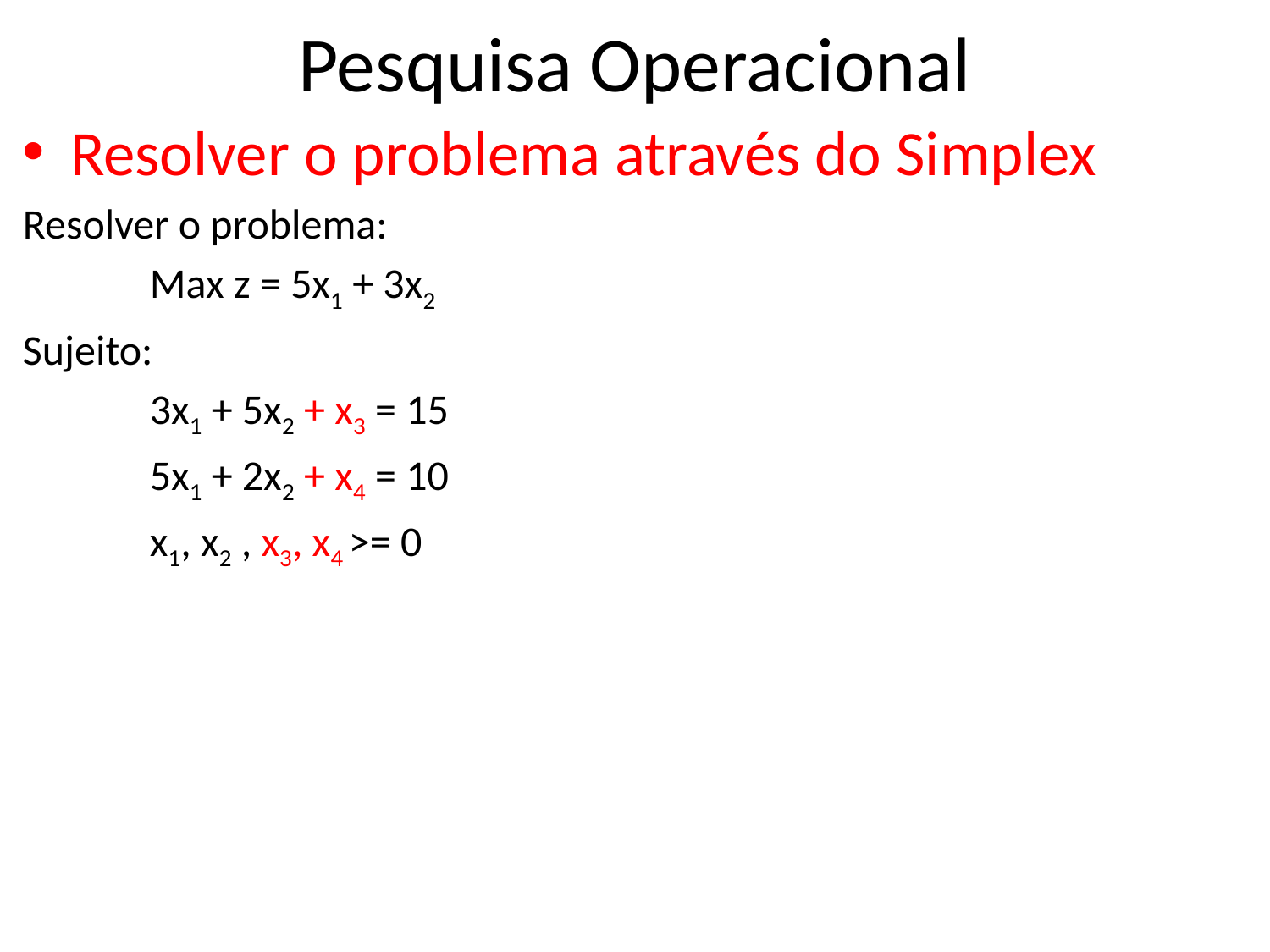

# Pesquisa Operacional
Resolver o problema através do Simplex
Resolver o problema:
	Max z = 5x1 + 3x2
Sujeito:
	3x1 + 5x2 + x3 = 15
	5x1 + 2x2 + x4 = 10
	x1, x2 , x3, x4 >= 0